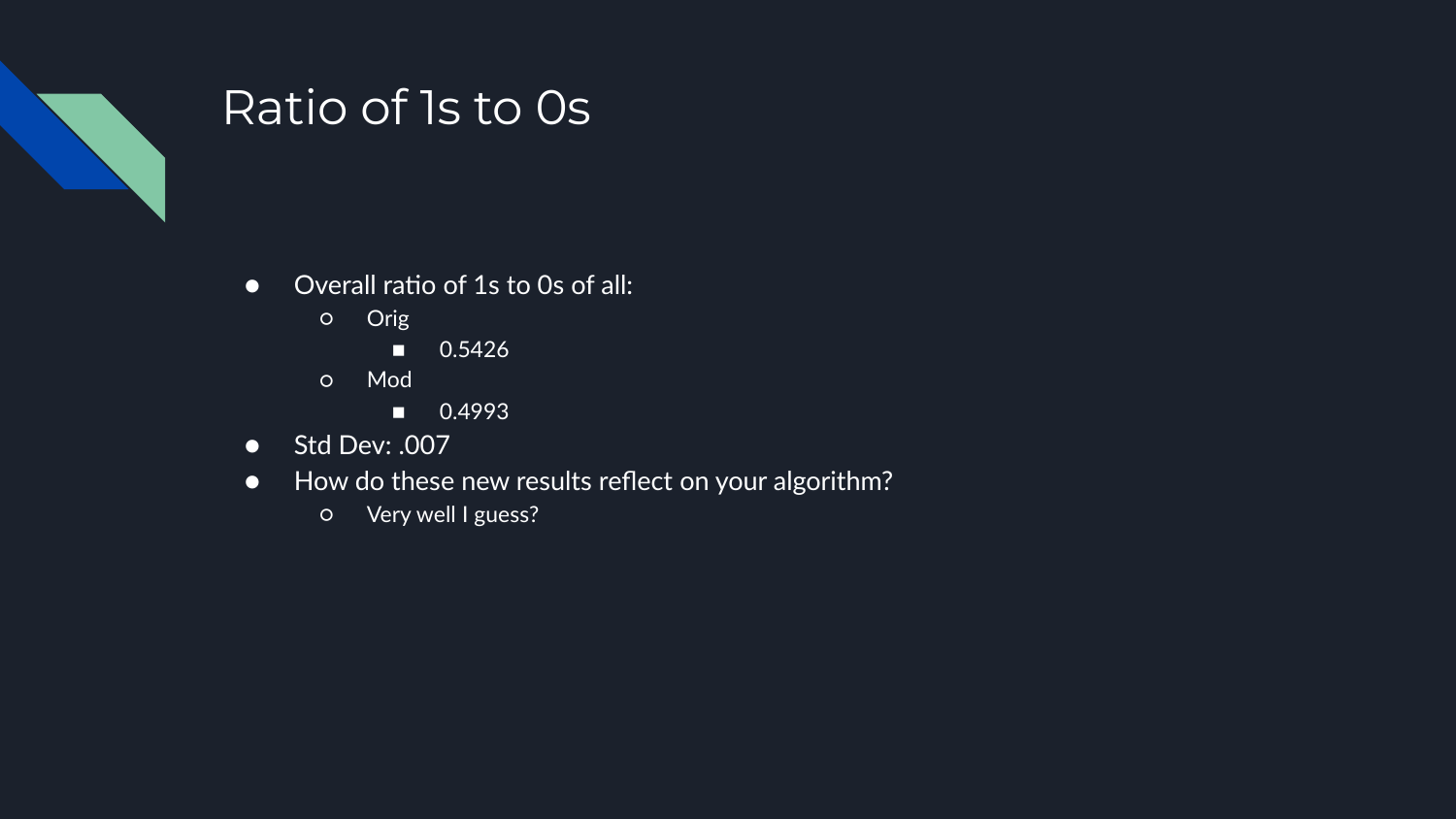

# Ratio of 1s to 0s
Overall ratio of 1s to 0s of all:
Orig
0.5426
Mod
0.4993
Std Dev: .007
How do these new results reflect on your algorithm?
Very well I guess?